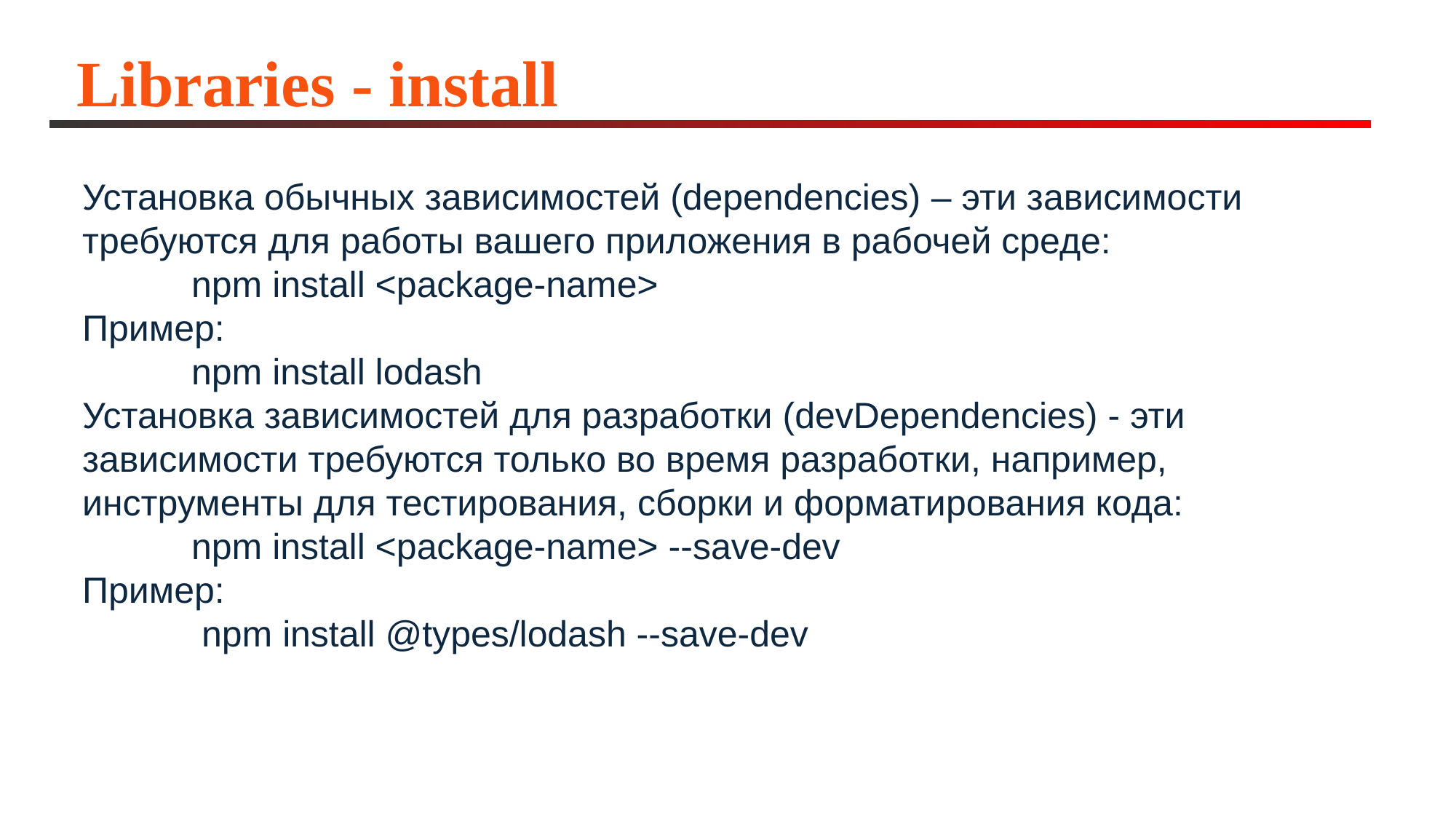

# Libraries - install

Установка обычных зависимостей (dependencies) – эти зависимости требуются для работы вашего приложения в рабочей среде:
	npm install <package-name>
Пример:
	npm install lodash
Установка зависимостей для разработки (devDependencies) - эти зависимости требуются только во время разработки, например, инструменты для тестирования, сборки и форматирования кода:
	npm install <package-name> --save-dev
Пример:
	 npm install @types/lodash --save-dev